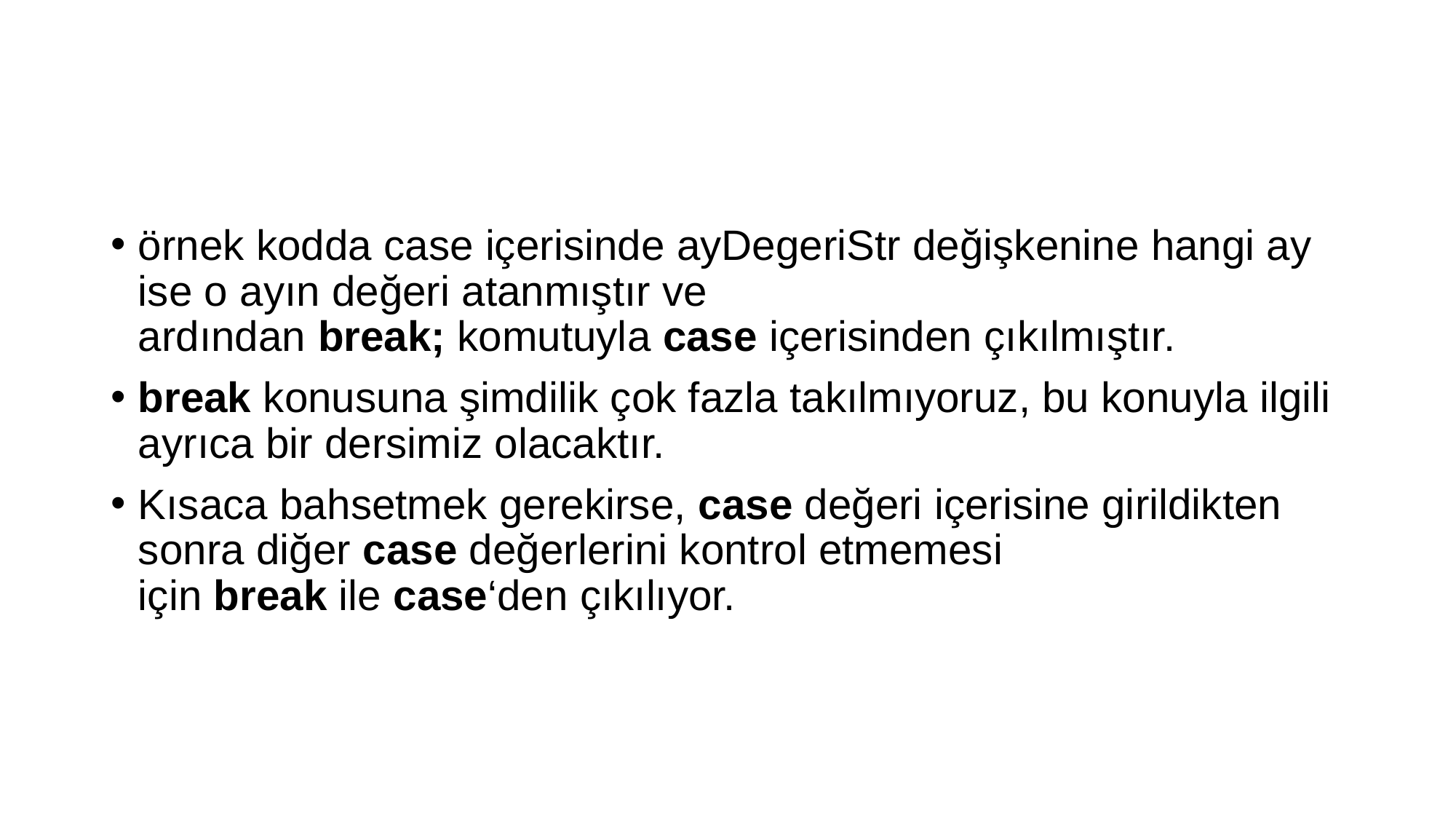

örnek kodda case içerisinde ayDegeriStr değişkenine hangi ay ise o ayın değeri atanmıştır ve ardından break; komutuyla case içerisinden çıkılmıştır.
break konusuna şimdilik çok fazla takılmıyoruz, bu konuyla ilgili ayrıca bir dersimiz olacaktır.
Kısaca bahsetmek gerekirse, case değeri içerisine girildikten sonra diğer case değerlerini kontrol etmemesi için break ile case‘den çıkılıyor.